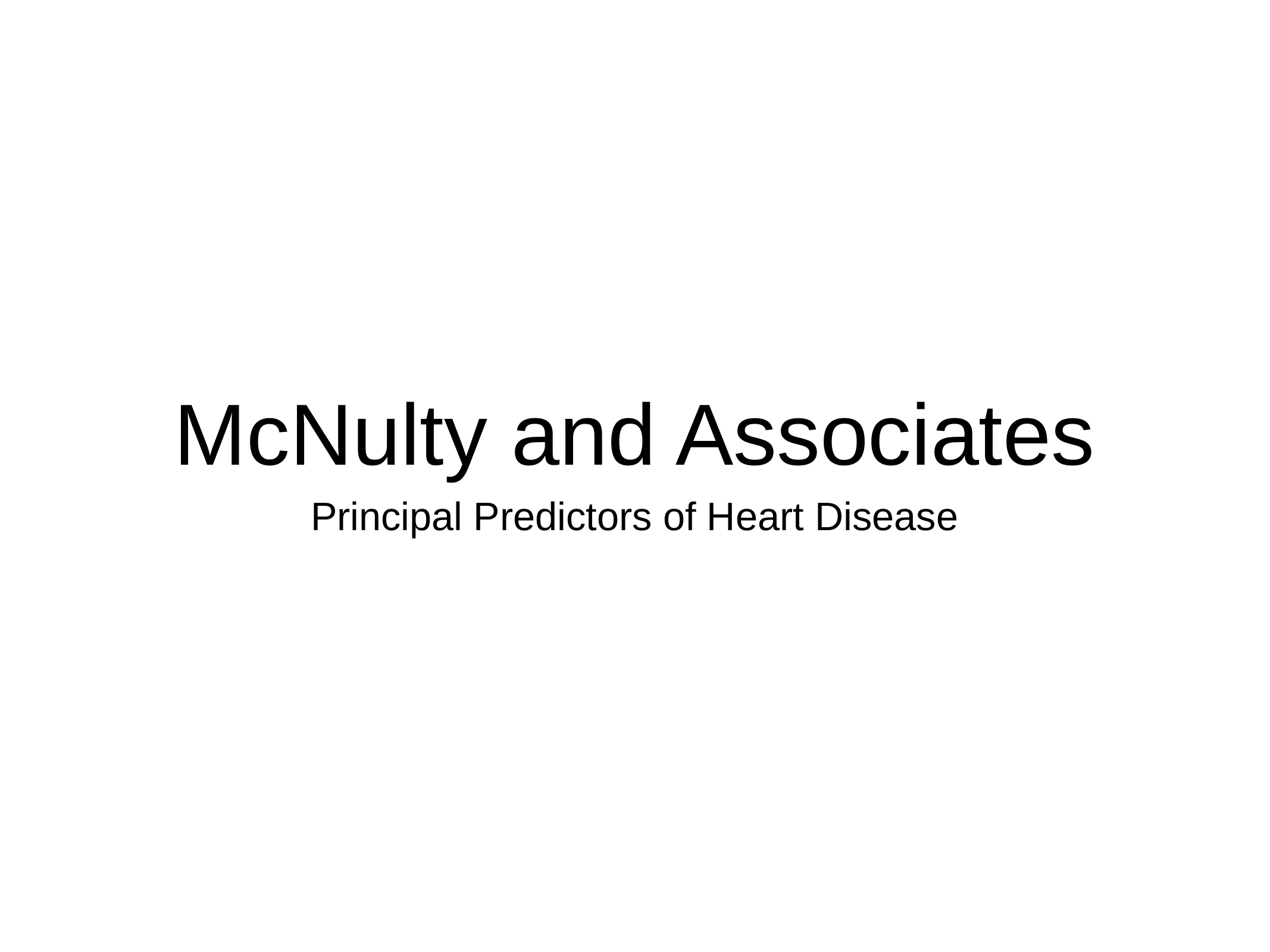

# McNulty and Associates
Principal Predictors of Heart Disease